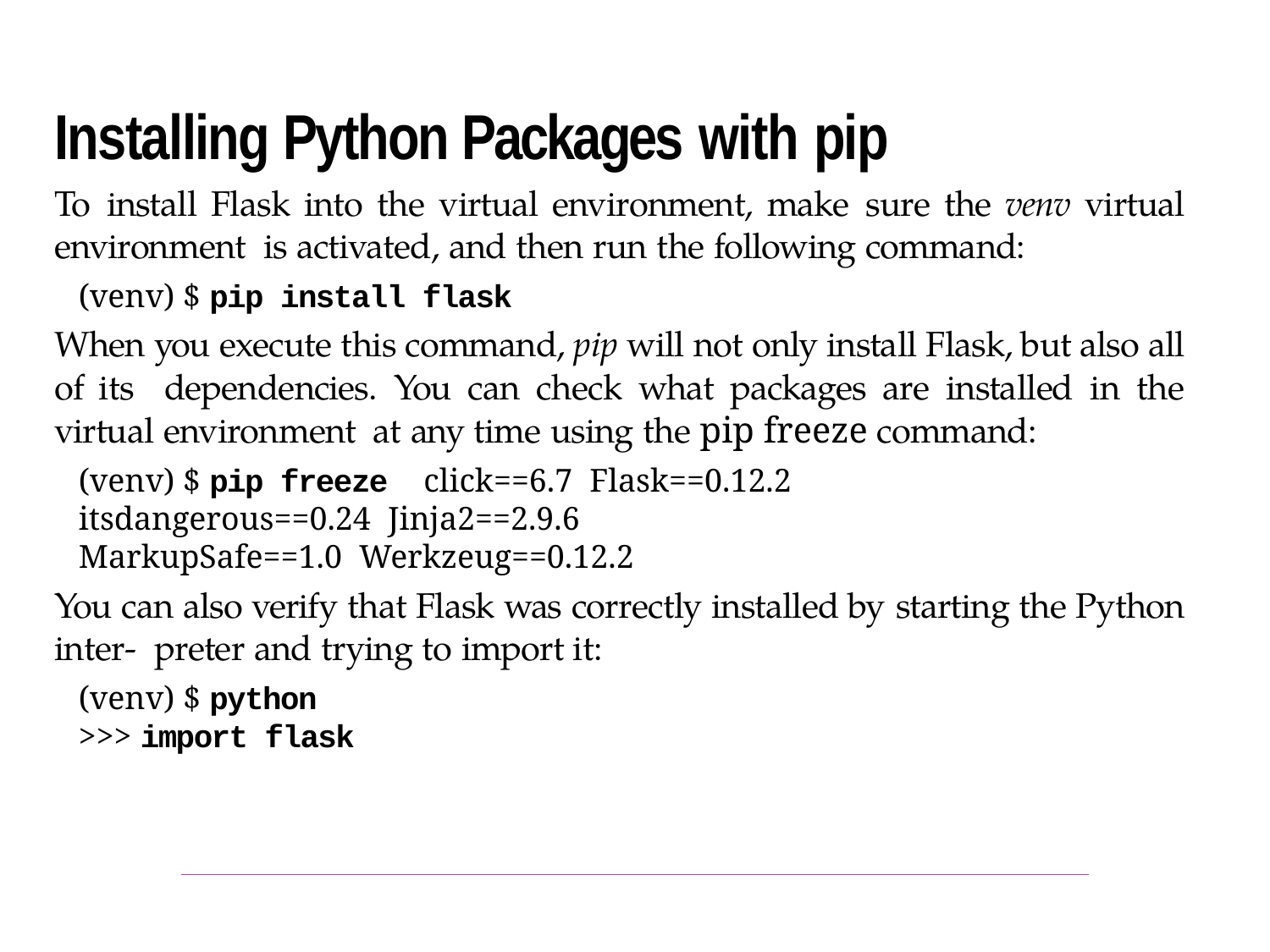

Installing Python Packages with pip
To install Flask into the virtual environment, make sure the venv virtual environment  is activated, and then run the following command:
(venv) $ pip install flask
When you execute this command, pip will not only install Flask, but also all of its  dependencies. You can check what packages are installed in the virtual environment  at any time using the pip freeze command:
(venv) $ pip freeze  click==6.7  Flask==0.12.2  itsdangerous==0.24  Jinja2==2.9.6  MarkupSafe==1.0  Werkzeug==0.12.2
You can also verify that Flask was correctly installed by starting the Python inter‐  preter and trying to import it:
(venv) $ python
>>> import flask